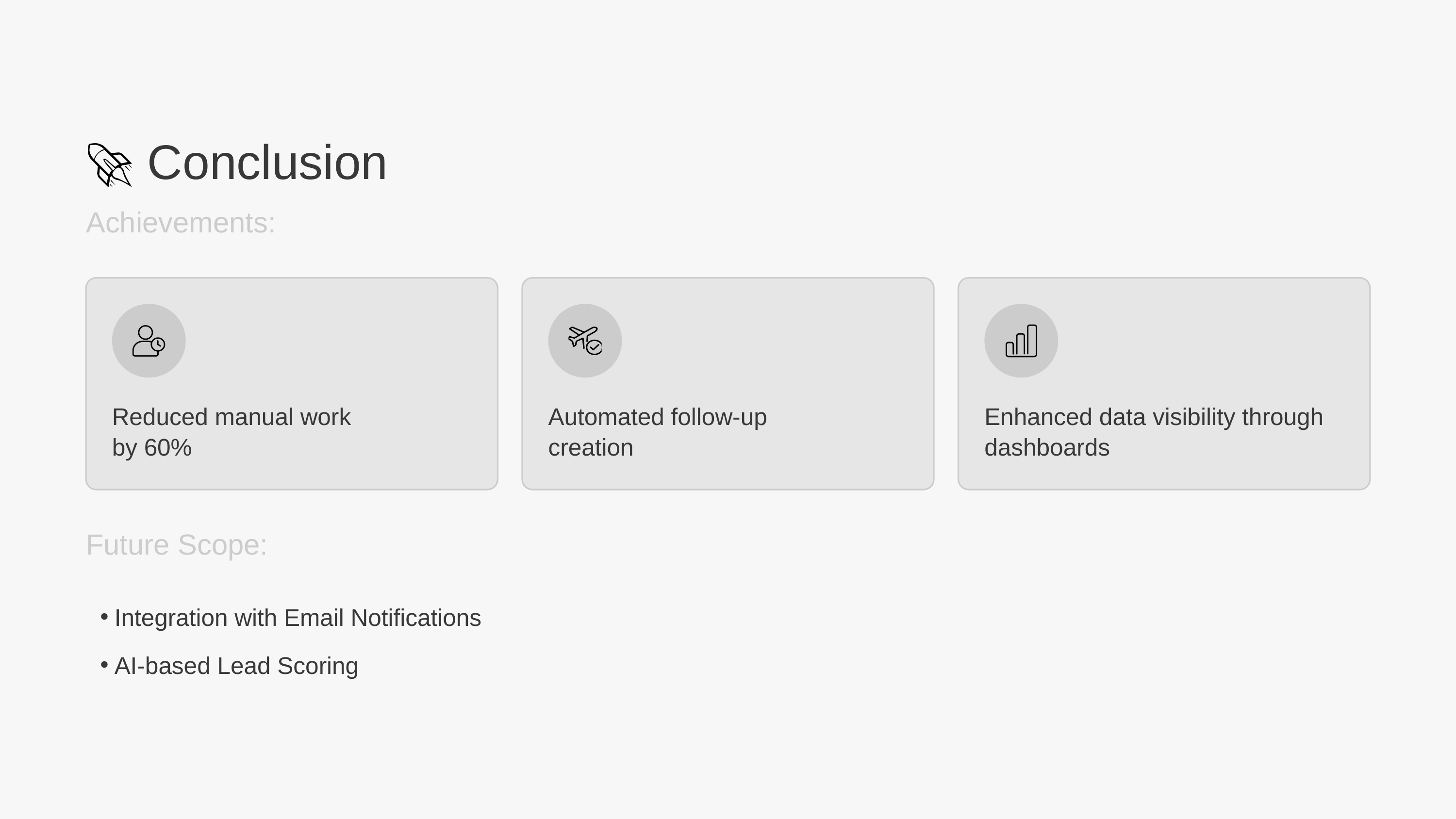

🚀 Conclusion
Achievements:

Reduced manual work by 60%
Automated follow-up creation
Enhanced data visibility through dashboards
Future Scope:
Integration with Email Notifications
AI-based Lead Scoring